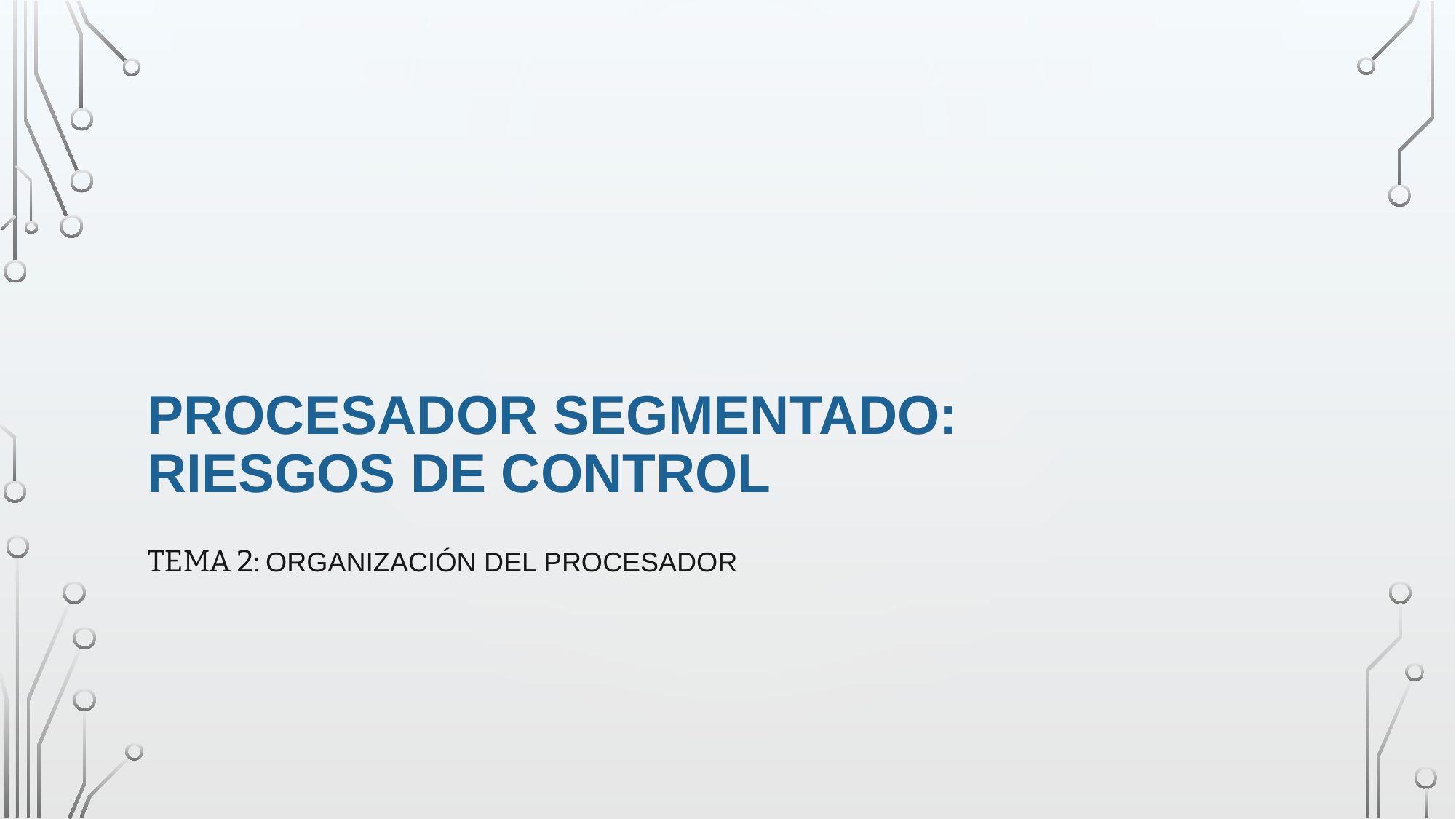

# procesador segmentado: riesgos de control
Tema 2: organización del procesador